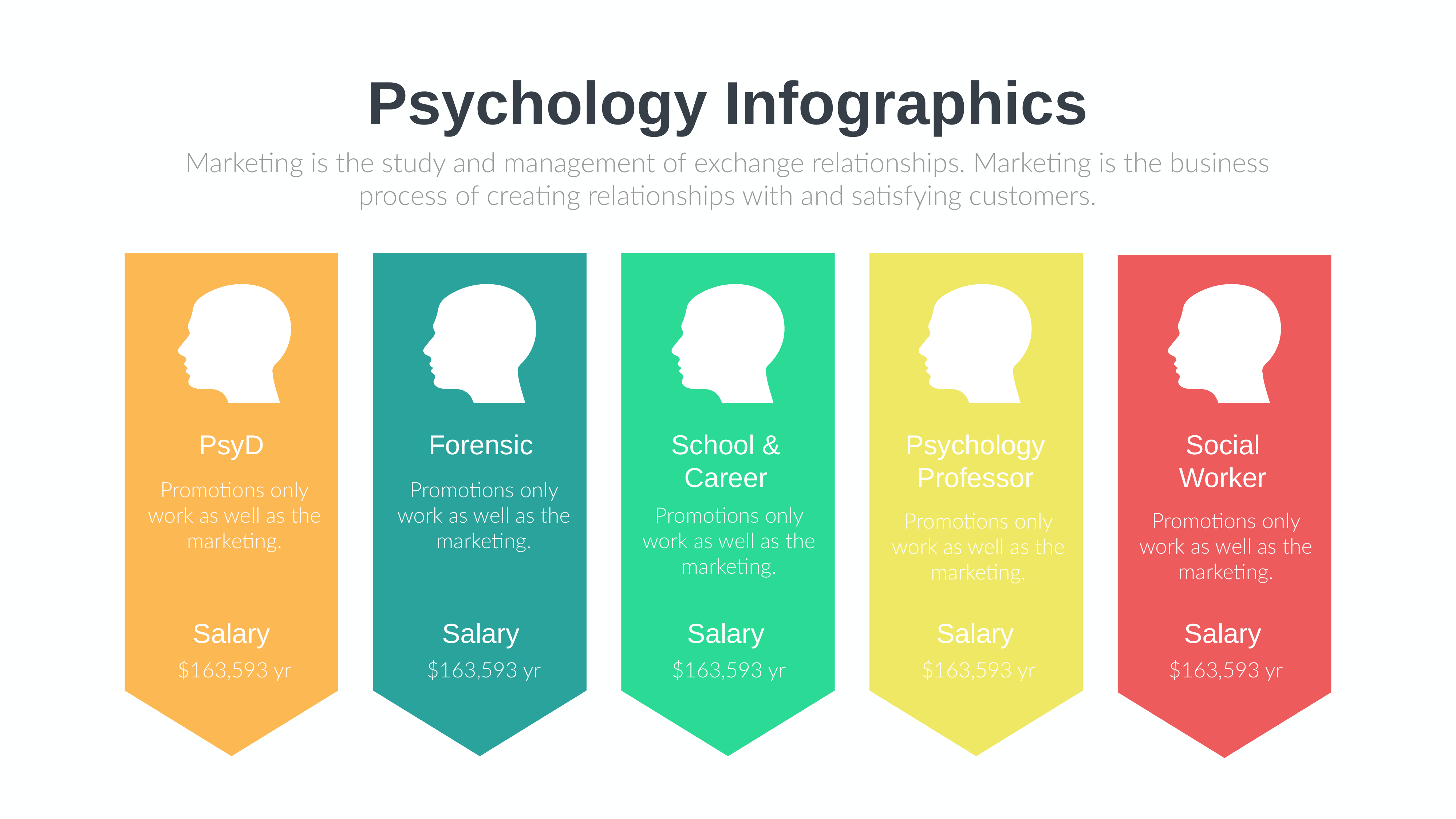

Psychology Infographics
Marketing is the study and management of exchange relationships. Marketing is the business process of creating relationships with and satisfying customers.

PsyD
Promotions only work as well as the marketing.
Salary
$163,593 yr
Forensic
Promotions only work as well as the marketing.
Salary
$163,593 yr
School & Career
Promotions only work as well as the marketing.
Salary
$163,593 yr
Psychology Professor
Promotions only work as well as the marketing.
Salary
$163,593 yr
Social Worker
Promotions only work as well as the marketing.
Salary
$163,593 yr